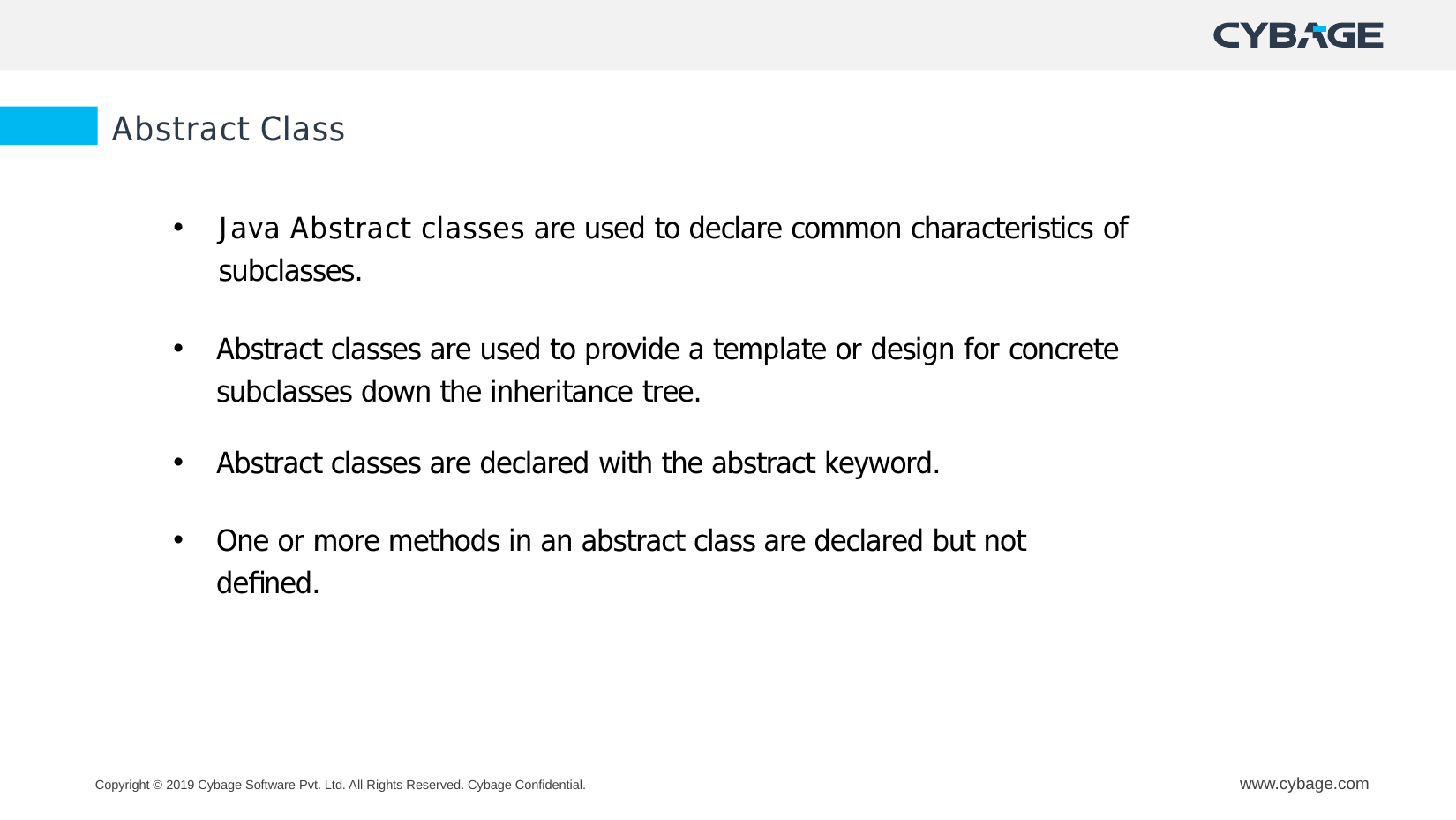

Abstract Class

Java Abstract classes are used to declare common characteristics of
subclasses.

Abstract classes are used to provide a template or design for concrete  subclasses down the inheritance tree.

Abstract classes are declared with the abstract keyword.

One or more methods in an abstract class are declared but not  defined.